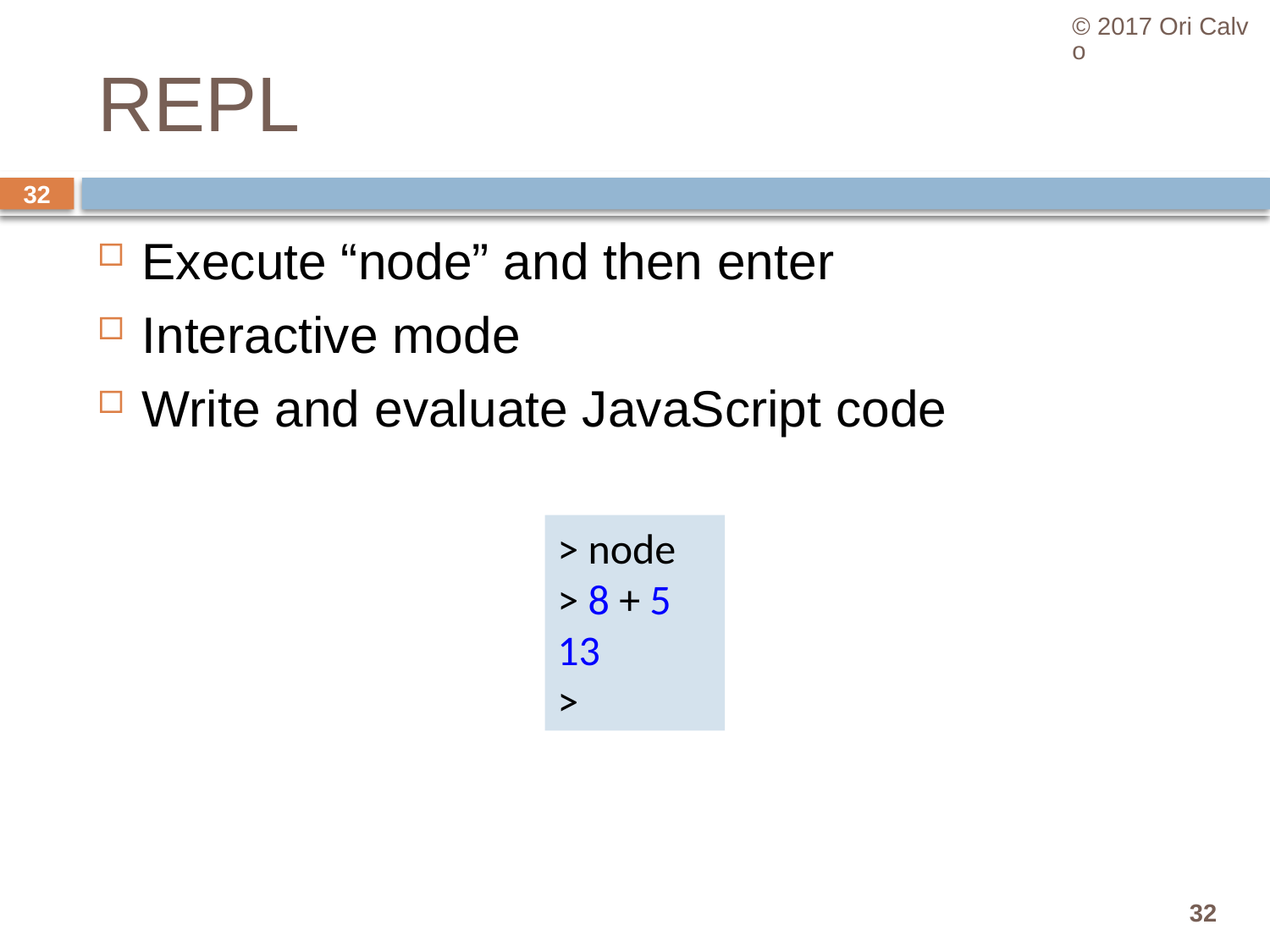

© 2017 Ori Calvo
# REPL
32
Execute “node” and then enter
Interactive mode
Write and evaluate JavaScript code
> node
> 8 + 5
13
>